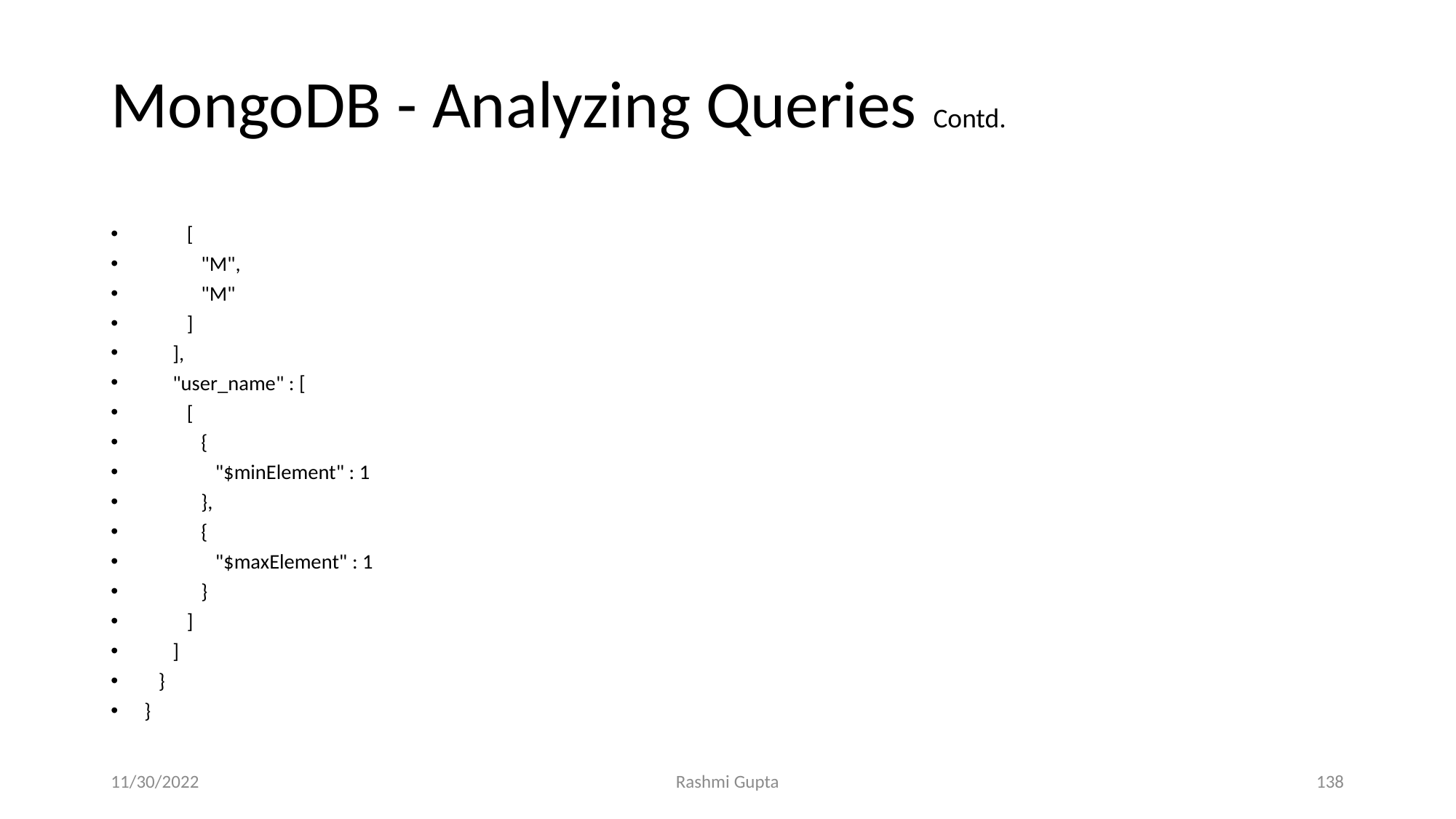

# MongoDB - Analyzing Queries Contd.
         [
            "M",
            "M"
         ]
      ],
      "user_name" : [
         [
            {
               "$minElement" : 1
            },
            {
               "$maxElement" : 1
            }
         ]
      ]
   }
}

11/30/2022
Rashmi Gupta
138